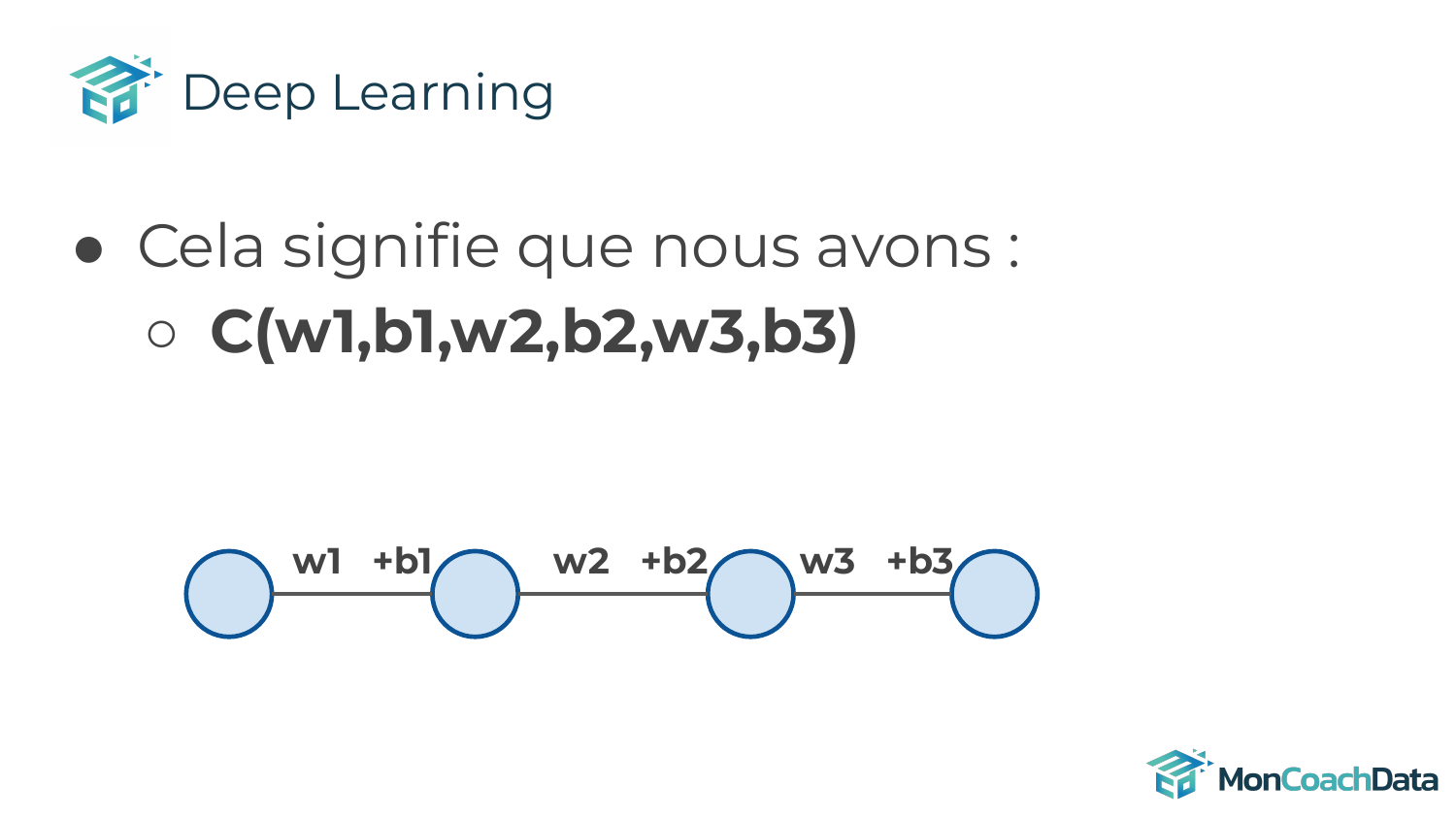

# Deep Learning
Cela signifie que nous avons :
C(w1,b1,w2,b2,w3,b3)
w1   +b1
w2   +b2
w3   +b3